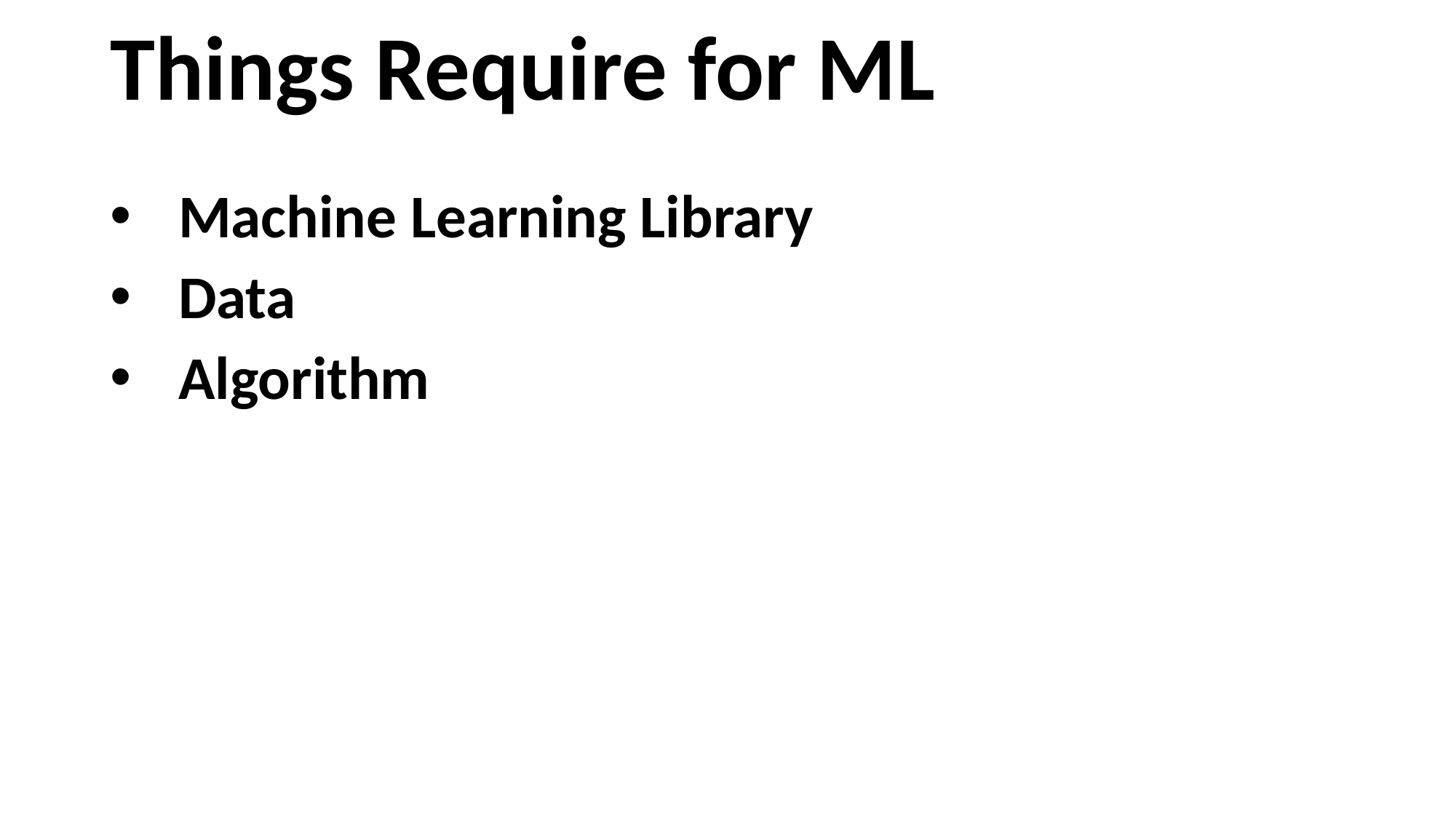

# Things Require for ML
Machine Learning Library
Data
Algorithm